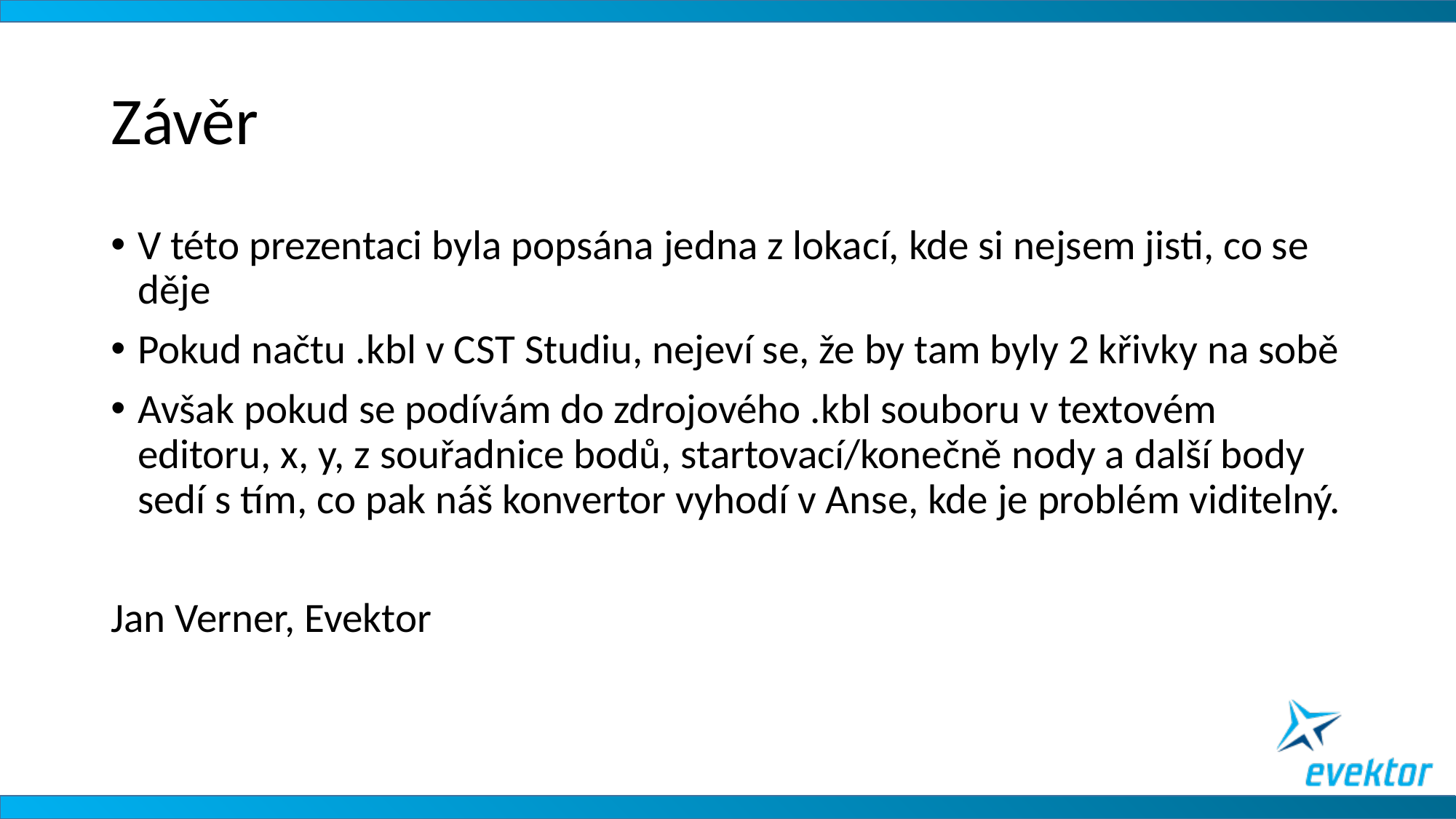

# Závěr
V této prezentaci byla popsána jedna z lokací, kde si nejsem jisti, co se děje
Pokud načtu .kbl v CST Studiu, nejeví se, že by tam byly 2 křivky na sobě
Avšak pokud se podívám do zdrojového .kbl souboru v textovém editoru, x, y, z souřadnice bodů, startovací/konečně nody a další body sedí s tím, co pak náš konvertor vyhodí v Anse, kde je problém viditelný.

Jan Verner, Evektor